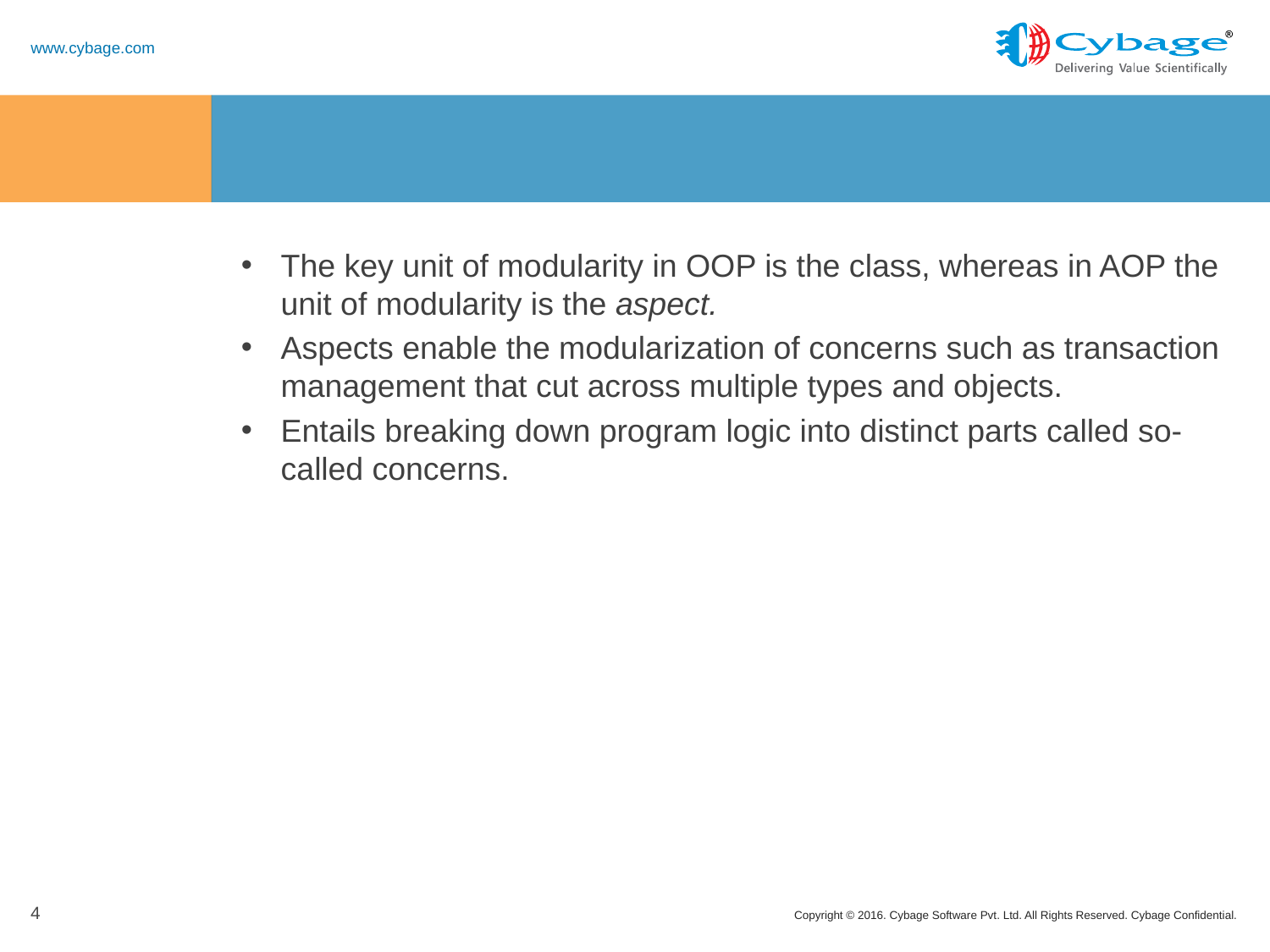

#
The key unit of modularity in OOP is the class, whereas in AOP the unit of modularity is the aspect.
Aspects enable the modularization of concerns such as transaction management that cut across multiple types and objects.
Entails breaking down program logic into distinct parts called so-called concerns.

4